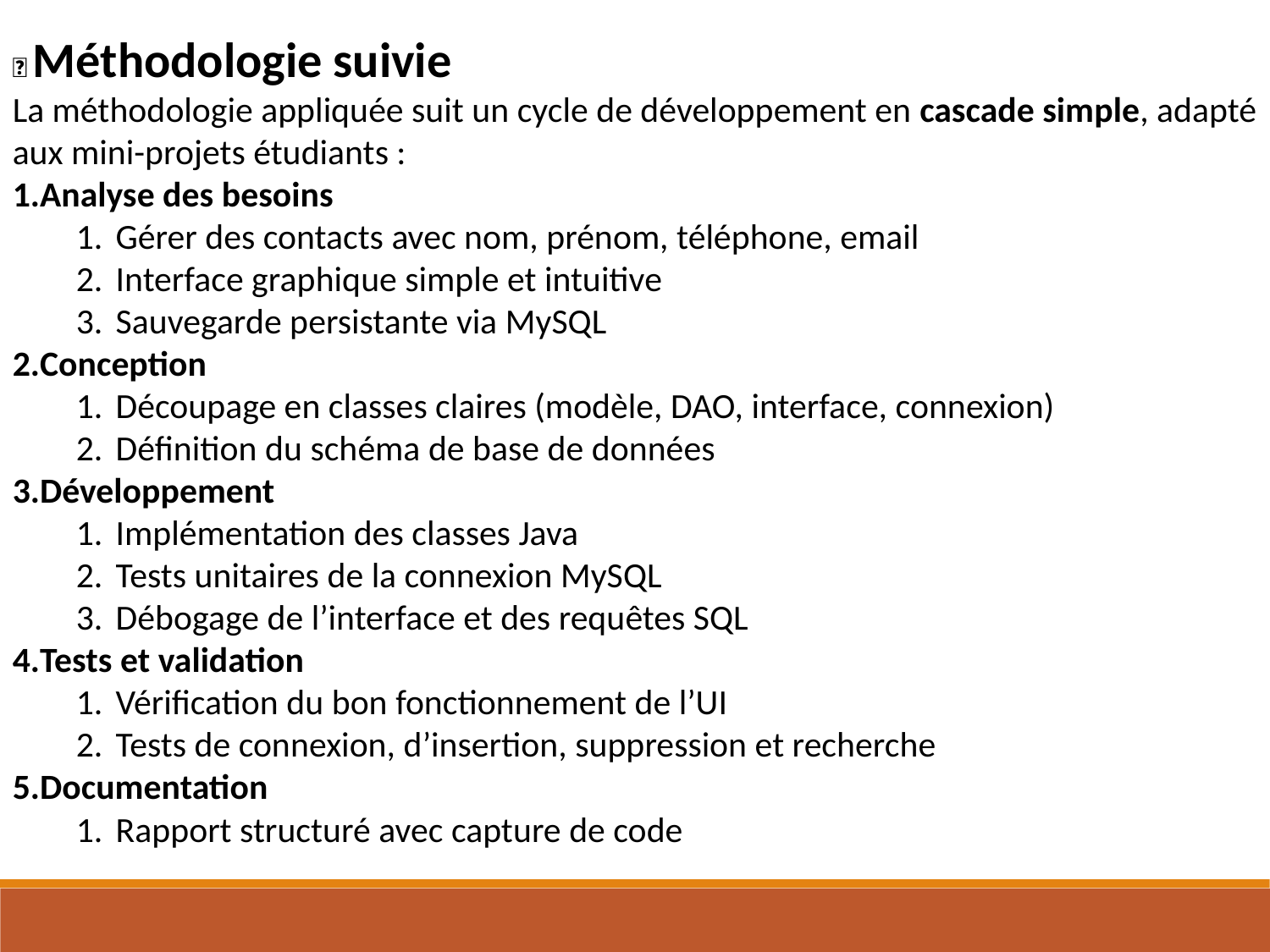

🧭 Méthodologie suivie
La méthodologie appliquée suit un cycle de développement en cascade simple, adapté aux mini-projets étudiants :
Analyse des besoins
Gérer des contacts avec nom, prénom, téléphone, email
Interface graphique simple et intuitive
Sauvegarde persistante via MySQL
Conception
Découpage en classes claires (modèle, DAO, interface, connexion)
Définition du schéma de base de données
Développement
Implémentation des classes Java
Tests unitaires de la connexion MySQL
Débogage de l’interface et des requêtes SQL
Tests et validation
Vérification du bon fonctionnement de l’UI
Tests de connexion, d’insertion, suppression et recherche
Documentation
Rapport structuré avec capture de code